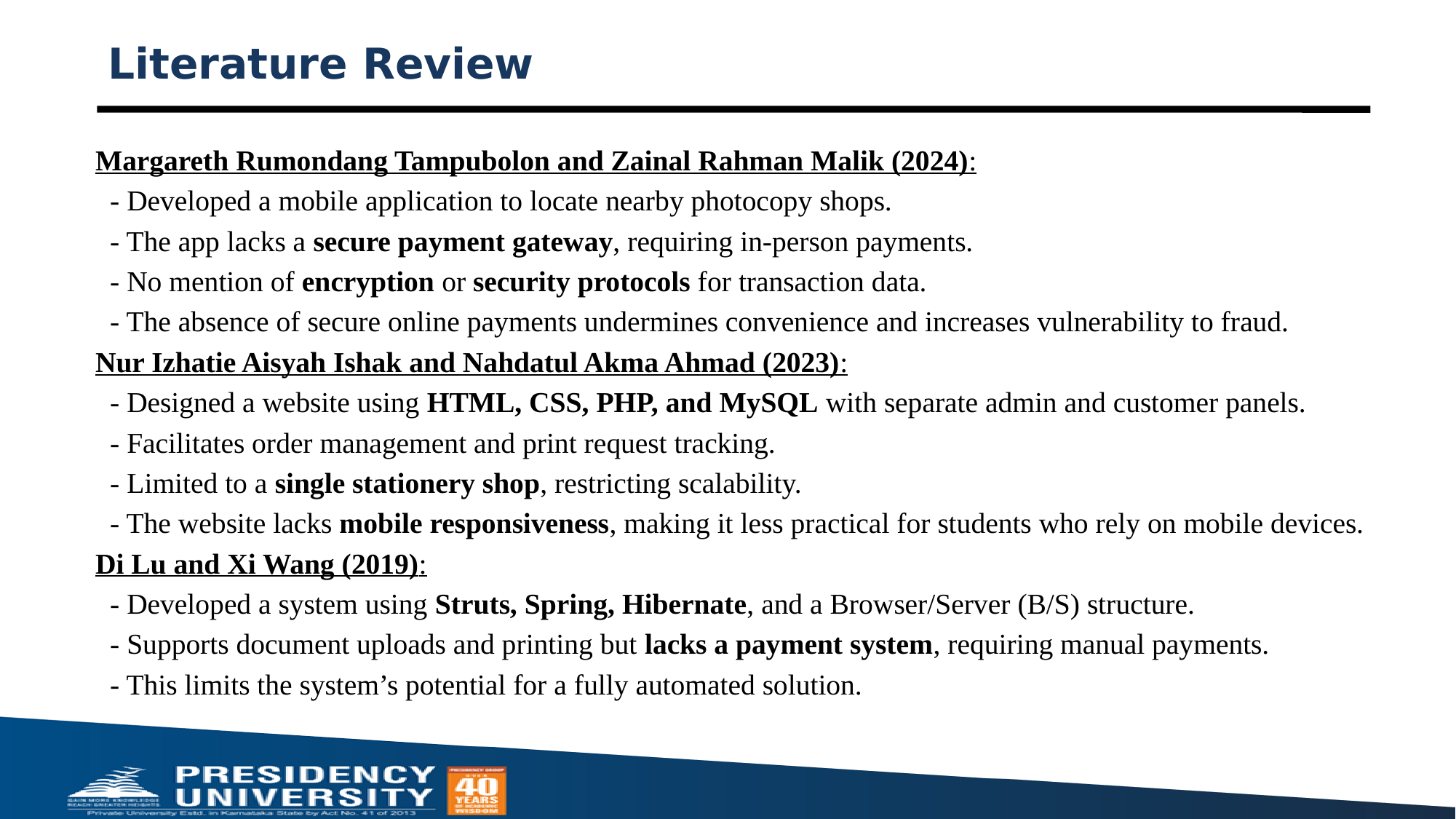

# Literature Review
Margareth Rumondang Tampubolon and Zainal Rahman Malik (2024):
  - Developed a mobile application to locate nearby photocopy shops.
  - The app lacks a secure payment gateway, requiring in-person payments.
  - No mention of encryption or security protocols for transaction data.
  - The absence of secure online payments undermines convenience and increases vulnerability to fraud.
Nur Izhatie Aisyah Ishak and Nahdatul Akma Ahmad (2023):
  - Designed a website using HTML, CSS, PHP, and MySQL with separate admin and customer panels.
  - Facilitates order management and print request tracking.
  - Limited to a single stationery shop, restricting scalability.
  - The website lacks mobile responsiveness, making it less practical for students who rely on mobile devices.
Di Lu and Xi Wang (2019):
  - Developed a system using Struts, Spring, Hibernate, and a Browser/Server (B/S) structure.
  - Supports document uploads and printing but lacks a payment system, requiring manual payments.
  - This limits the system’s potential for a fully automated solution.